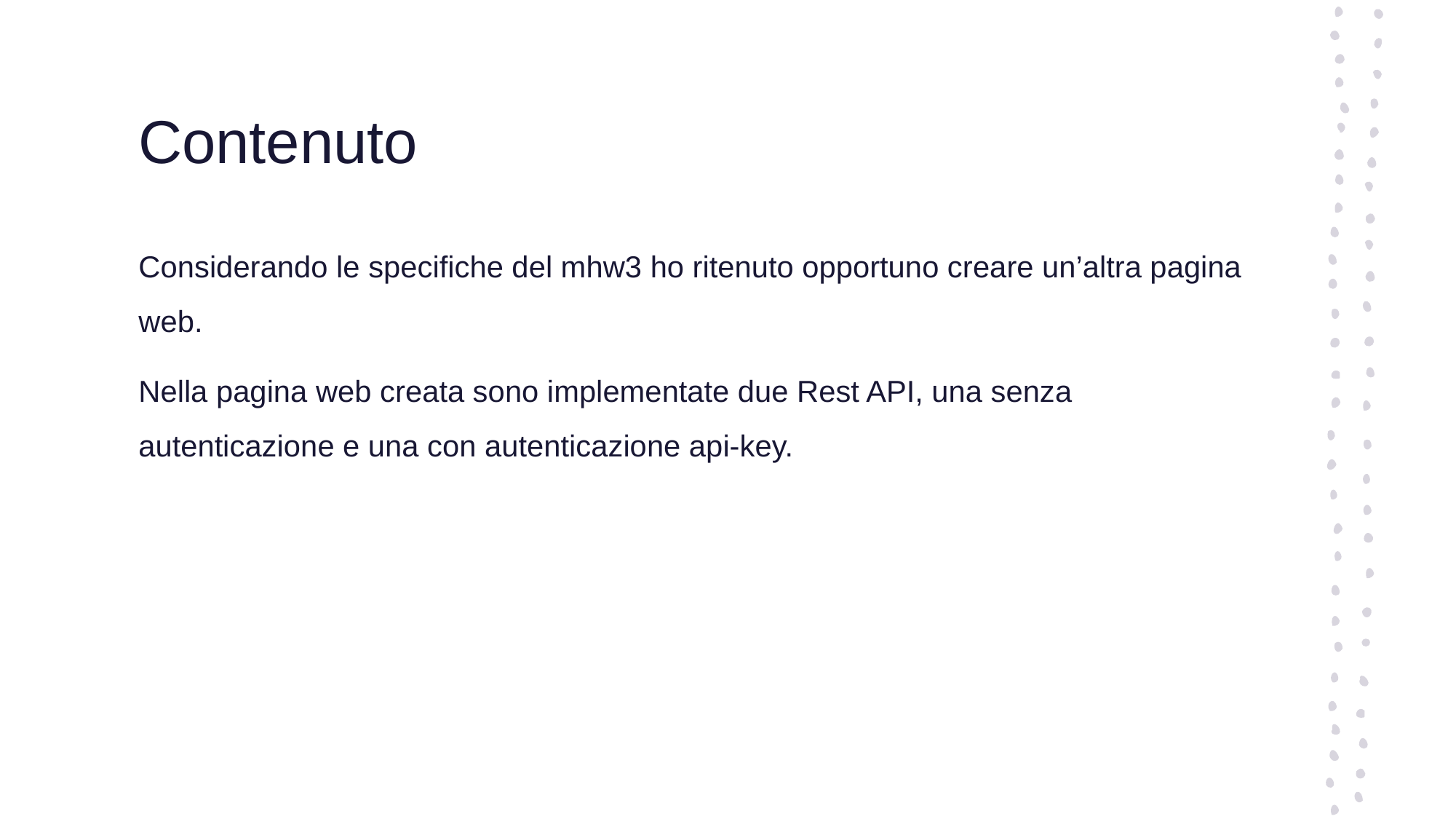

# Contenuto
Considerando le specifiche del mhw3 ho ritenuto opportuno creare un’altra pagina web.
Nella pagina web creata sono implementate due Rest API, una senza autenticazione e una con autenticazione api-key.